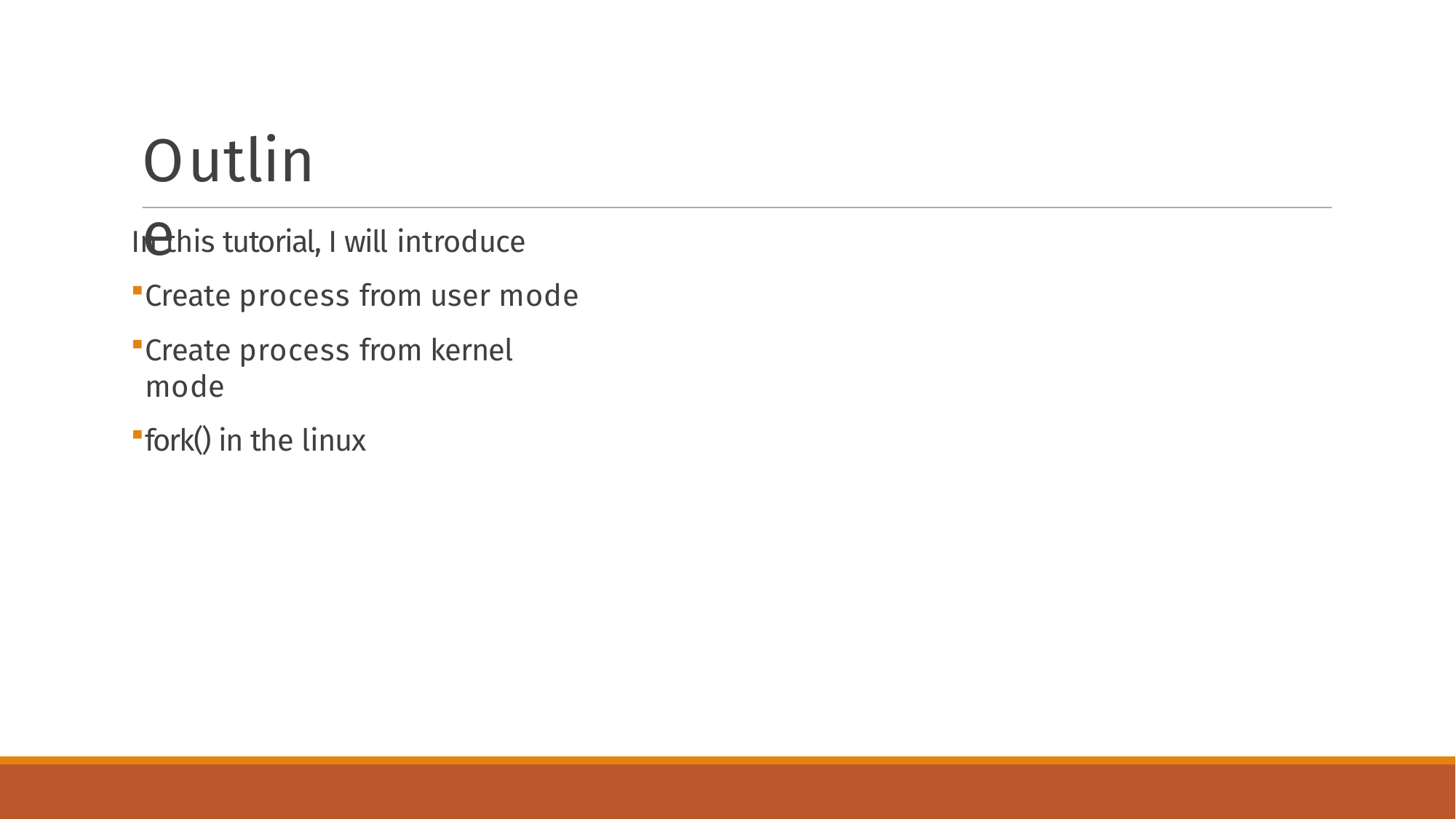

# Outline
In this tutorial, I will introduce
Create process from user mode
Create process from kernel mode
fork() in the linux